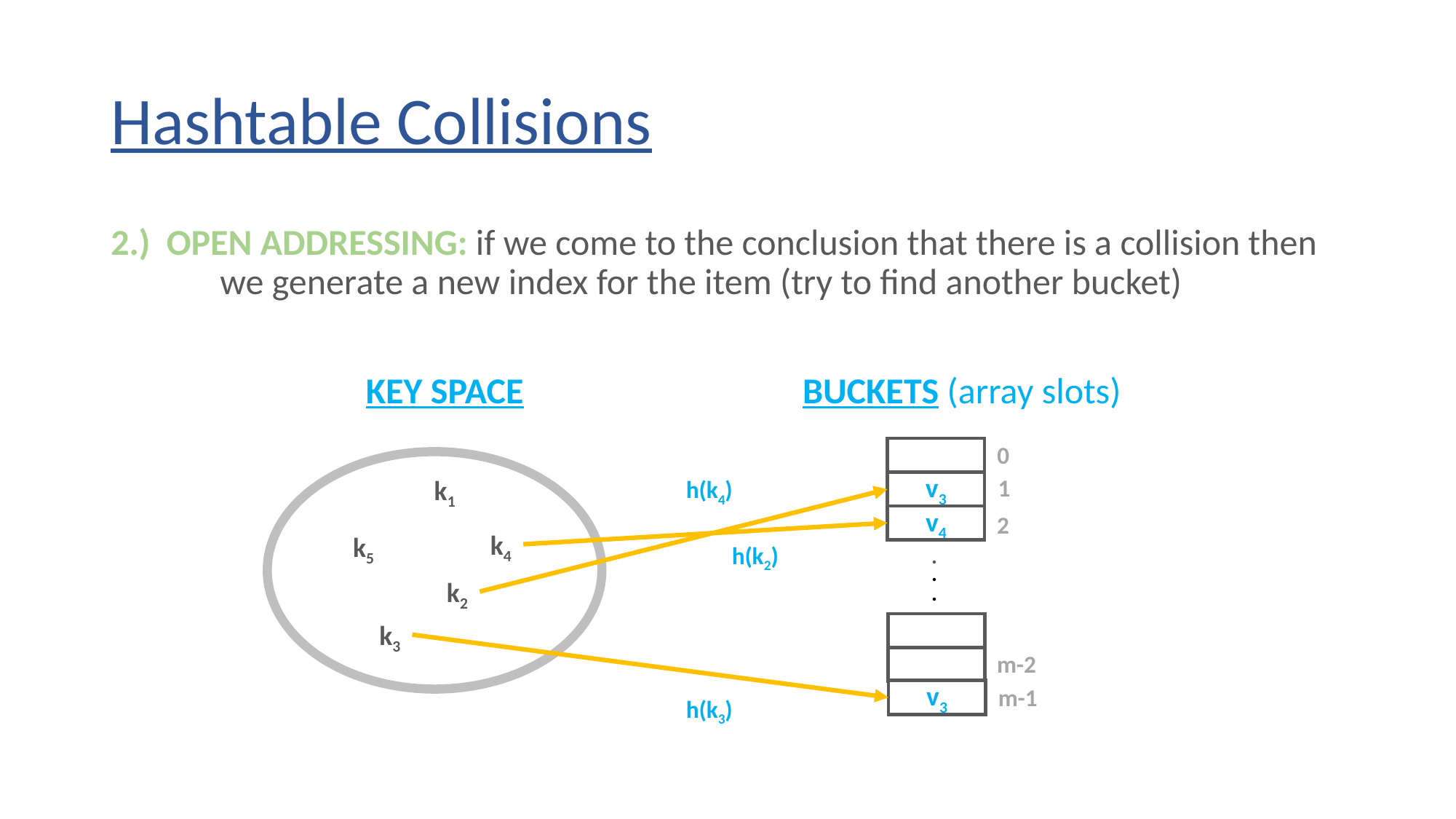

# Hashtable Collisions
2.)  OPEN ADDRESSING: if we come to the conclusion that there is a collision then 	we generate a new index for the item (try to find another bucket)
KEY SPACE
BUCKETS (array slots)
0

1
k1
h(k4)
v3
2
v4
k4
k5
.
h(k2)
.
.
k2
k3

m-2

m-1
v3
h(k3)